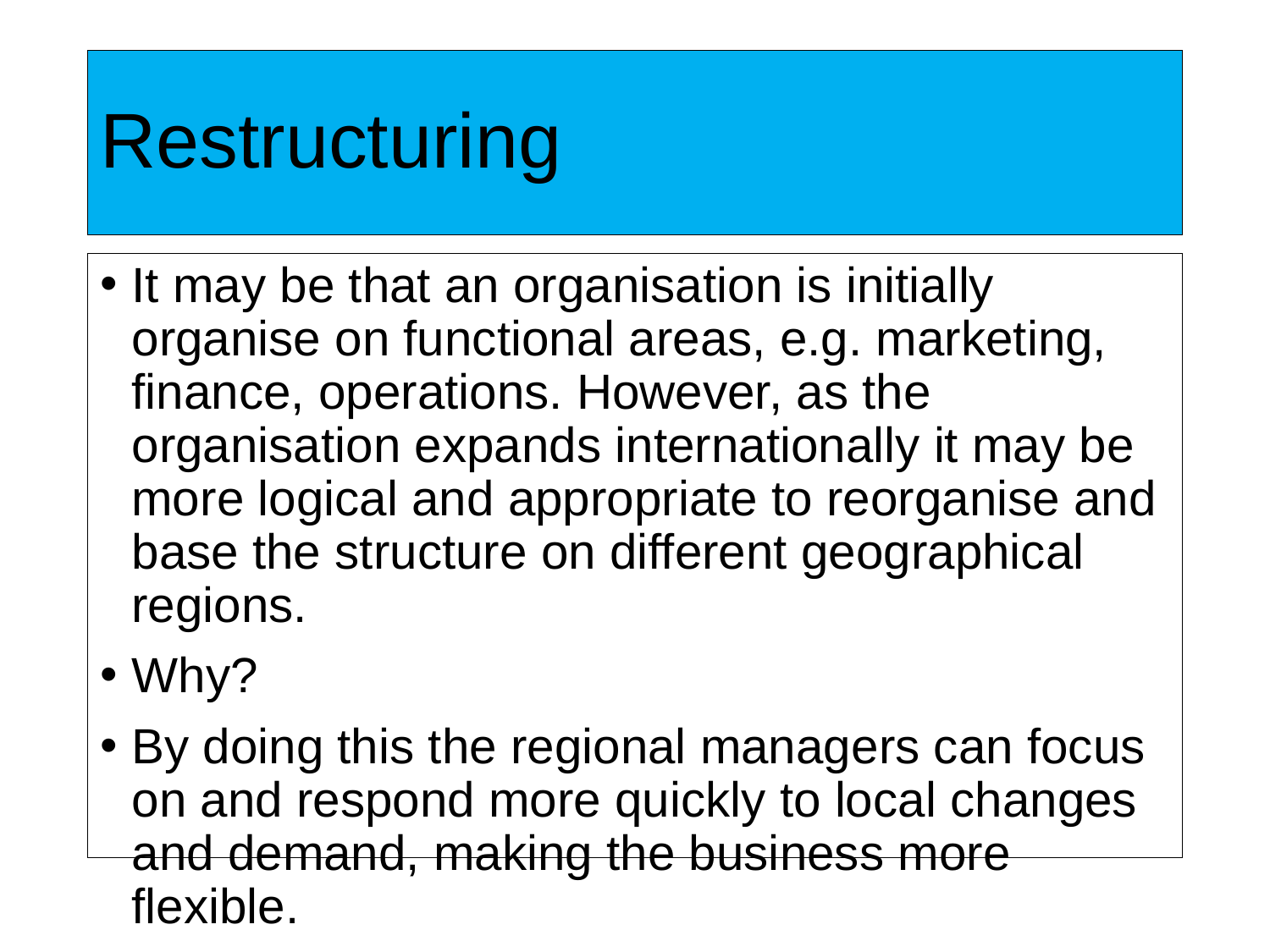

# Restructuring
It may be that an organisation is initially organise on functional areas, e.g. marketing, finance, operations. However, as the organisation expands internationally it may be more logical and appropriate to reorganise and base the structure on different geographical regions.
Why?
By doing this the regional managers can focus on and respond more quickly to local changes and demand, making the business more flexible.